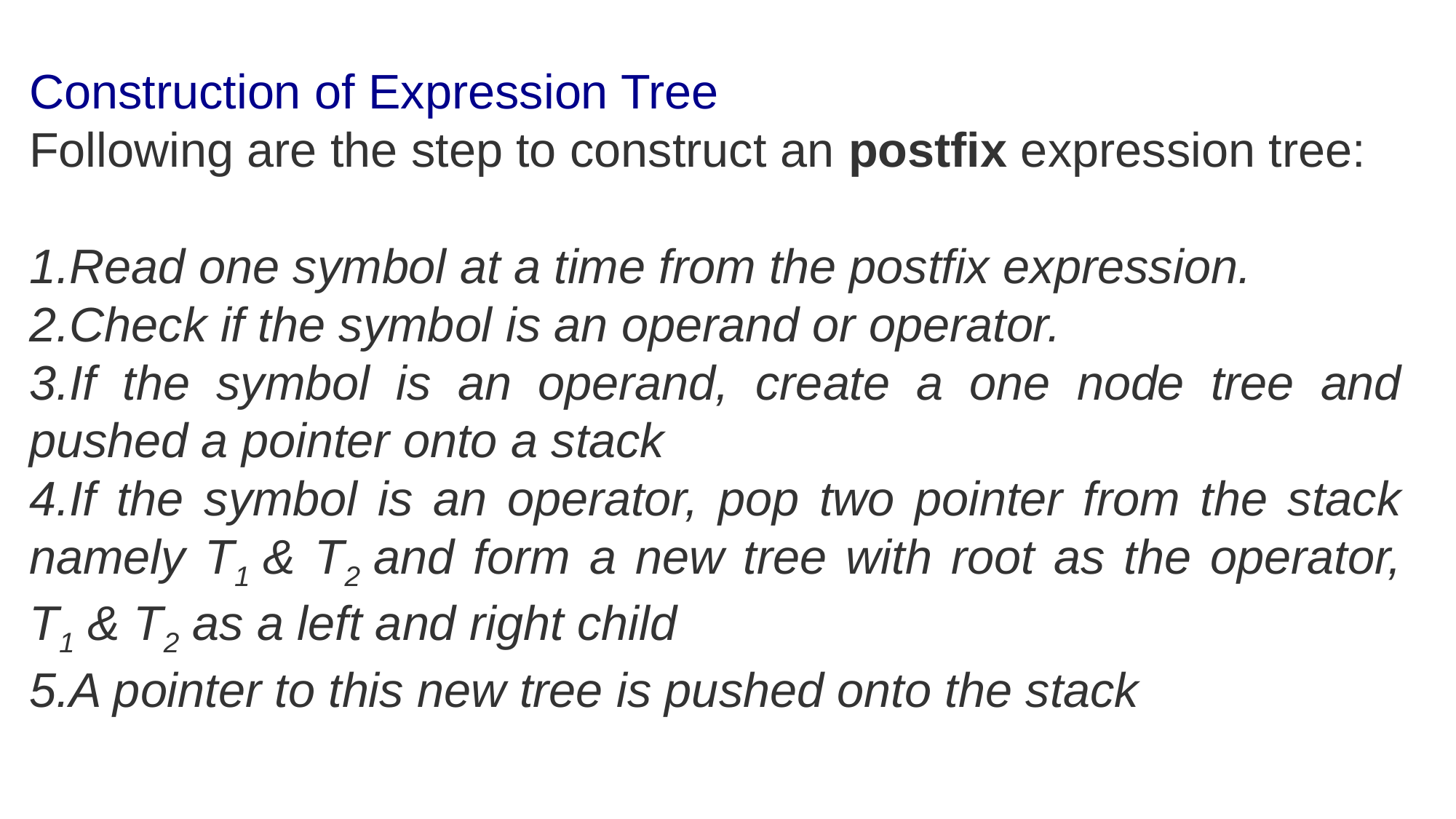

Construction of Expression Tree
Following are the step to construct an postfix expression tree:

Read one symbol at a time from the postfix expression.
Check if the symbol is an operand or operator.
If the symbol is an operand, create a one node tree and pushed a pointer onto a stack
If the symbol is an operator, pop two pointer from the stack namely T1 & T2 and form a new tree with root as the operator, T1 & T2 as a left and right child
A pointer to this new tree is pushed onto the stack